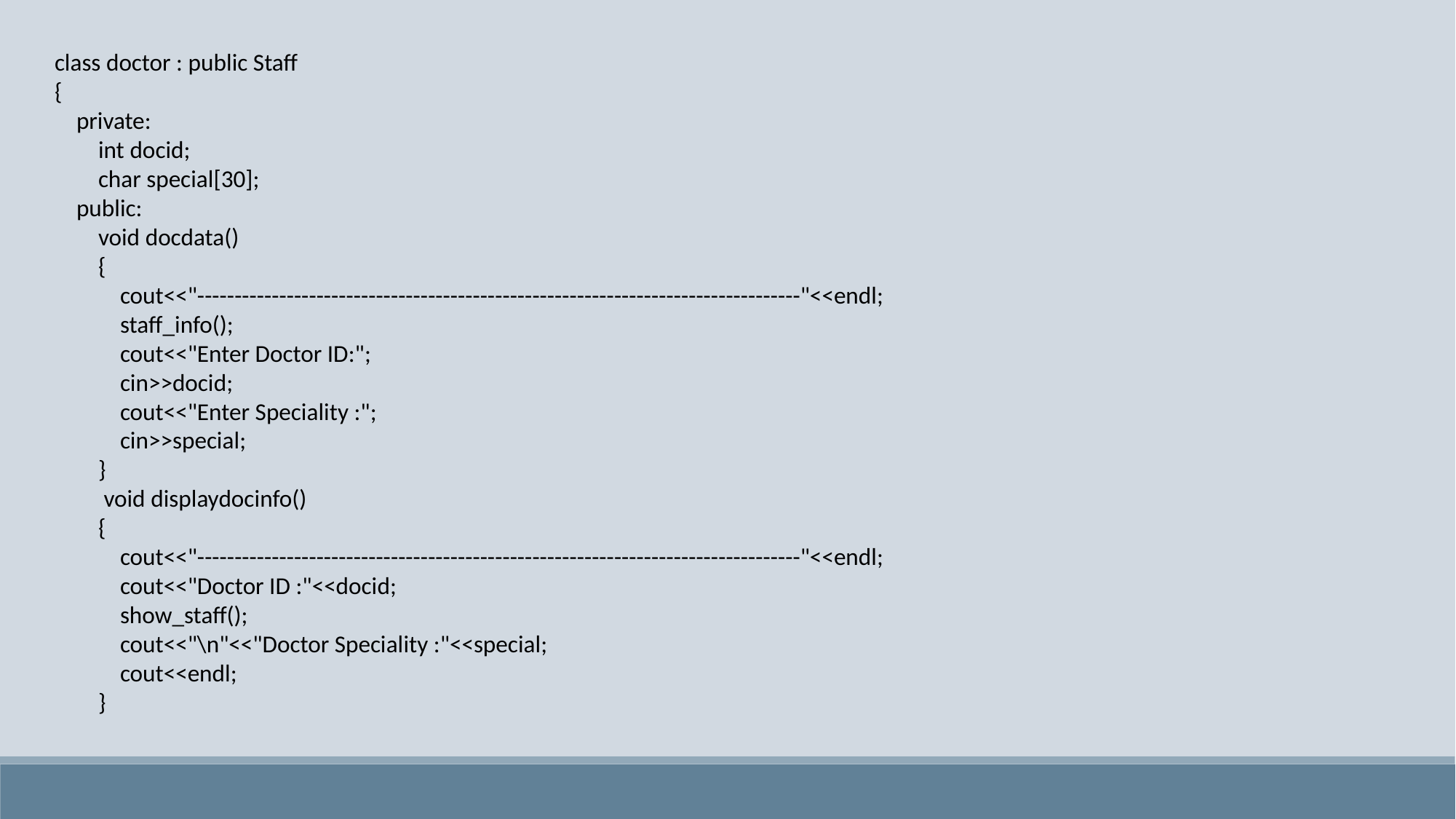

class doctor : public Staff
{
    private:
        int docid;
        char special[30];
    public:
        void docdata()
        {
            cout<<"---------------------------------------------------------------------------------"<<endl;
            staff_info();
            cout<<"Enter Doctor ID:";
            cin>>docid;
            cout<<"Enter Speciality :";
            cin>>special;
        }
         void displaydocinfo()
        {
            cout<<"---------------------------------------------------------------------------------"<<endl;
            cout<<"Doctor ID :"<<docid;
            show_staff();
            cout<<"\n"<<"Doctor Speciality :"<<special;
            cout<<endl;
        }